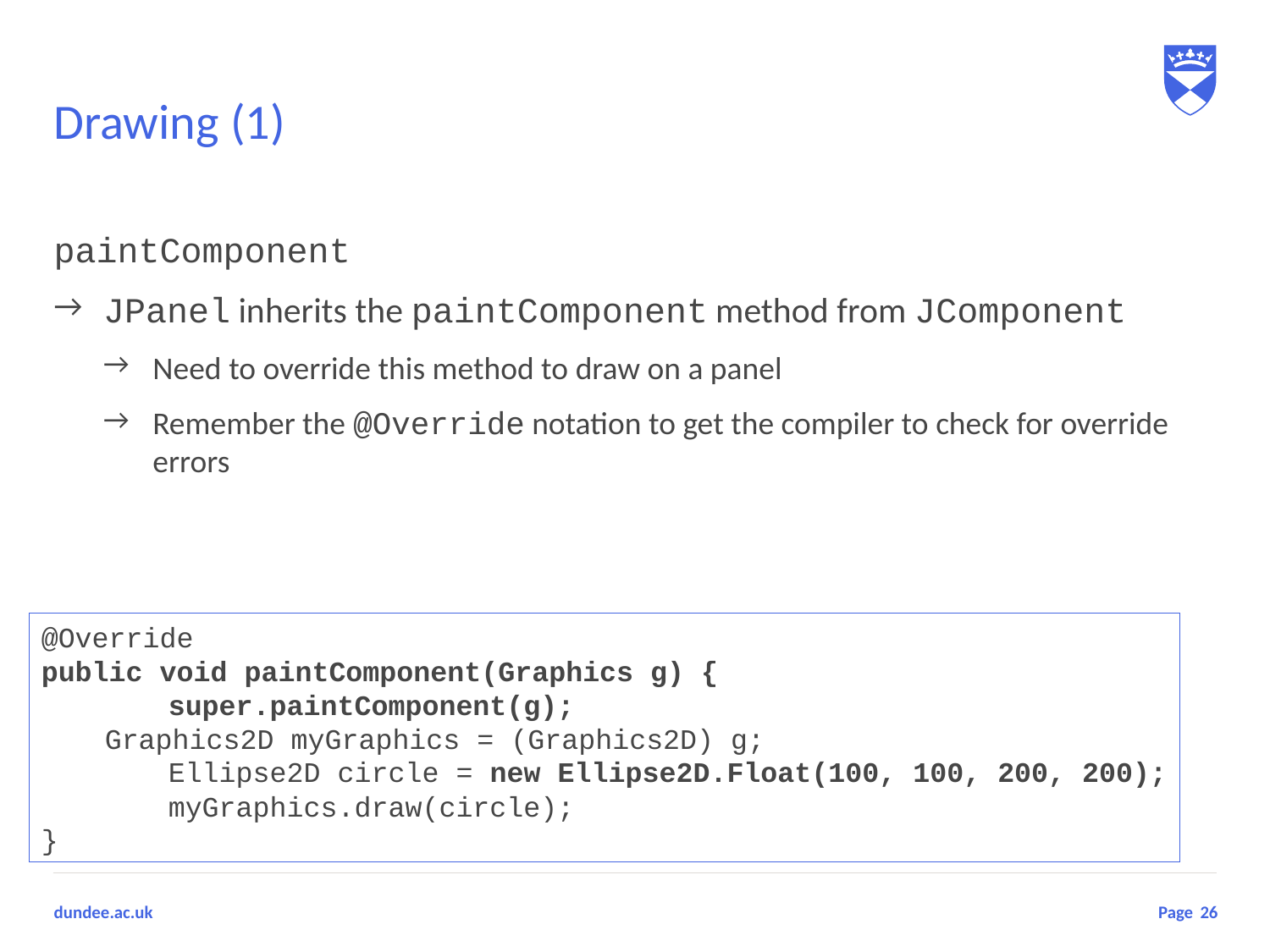

# Drawing (1)
paintComponent
JPanel inherits the paintComponent method from JComponent
Need to override this method to draw on a panel
Remember the @Override notation to get the compiler to check for override errors

@Override
public void paintComponent(Graphics g) {
	super.paintComponent(g);
Graphics2D myGraphics = (Graphics2D) g;
	Ellipse2D circle = new Ellipse2D.Float(100, 100, 200, 200);
	myGraphics.draw(circle);
}
26